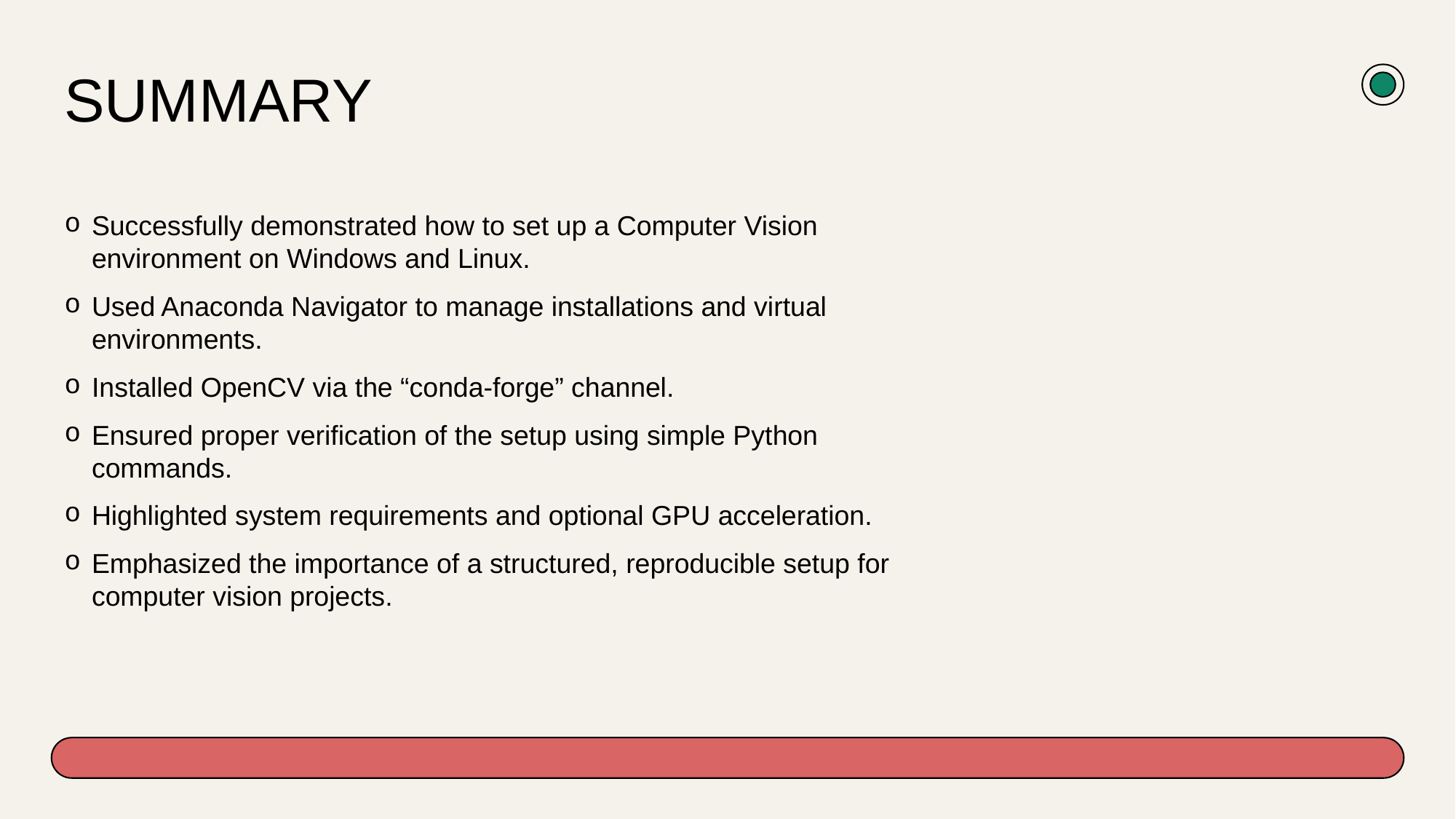

# Summary
Successfully demonstrated how to set up a Computer Vision environment on Windows and Linux.
Used Anaconda Navigator to manage installations and virtual environments.
Installed OpenCV via the “conda-forge” channel.
Ensured proper verification of the setup using simple Python commands.
Highlighted system requirements and optional GPU acceleration.
Emphasized the importance of a structured, reproducible setup for computer vision projects.